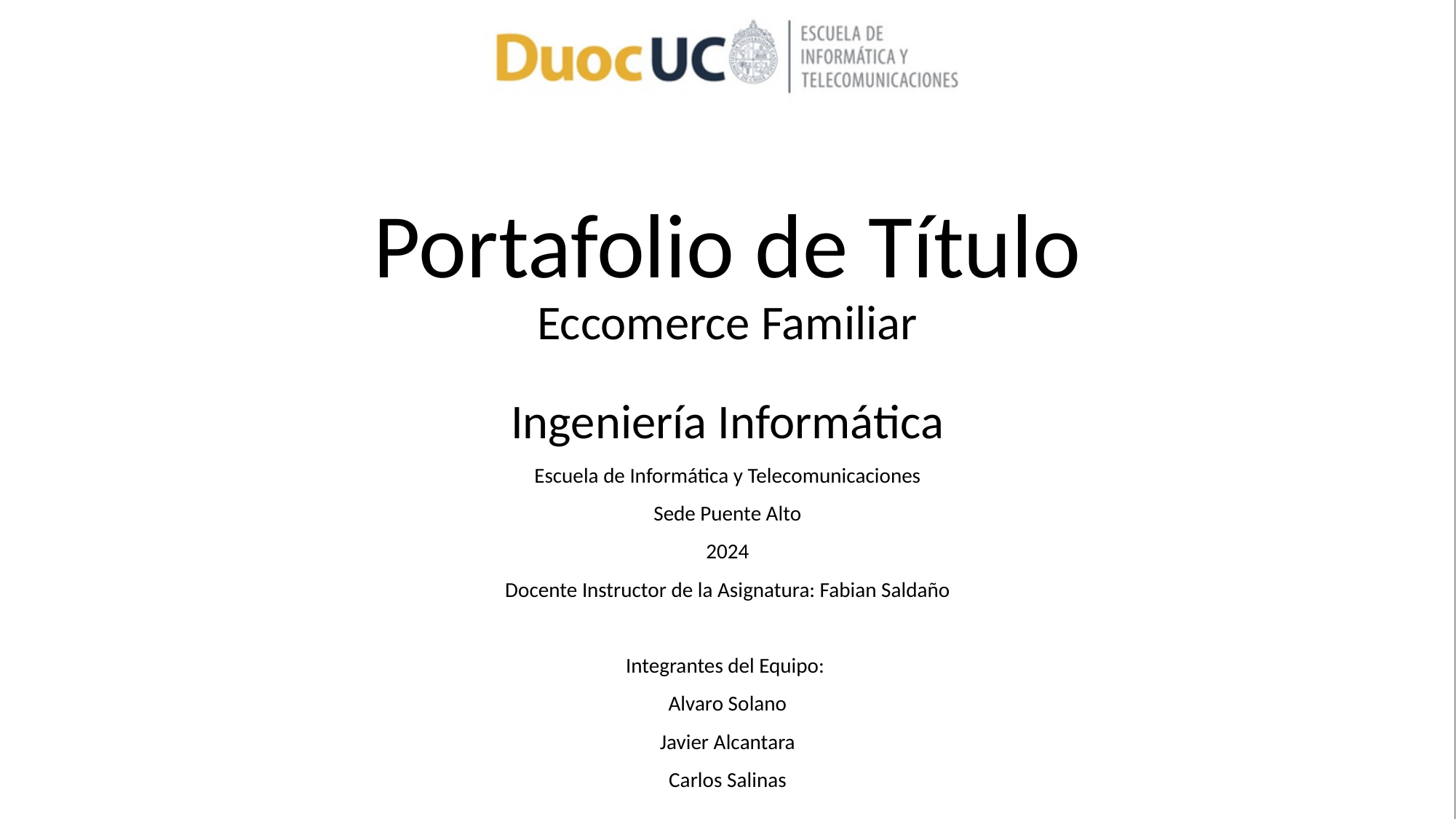

# Portafolio de Título Eccomerce Familiar
Ingeniería Informática
Escuela de Informática y Telecomunicaciones
Sede Puente Alto
2024
Docente Instructor de la Asignatura: Fabian Saldaño

Integrantes del Equipo:
Alvaro Solano
Javier Alcantara
Carlos Salinas